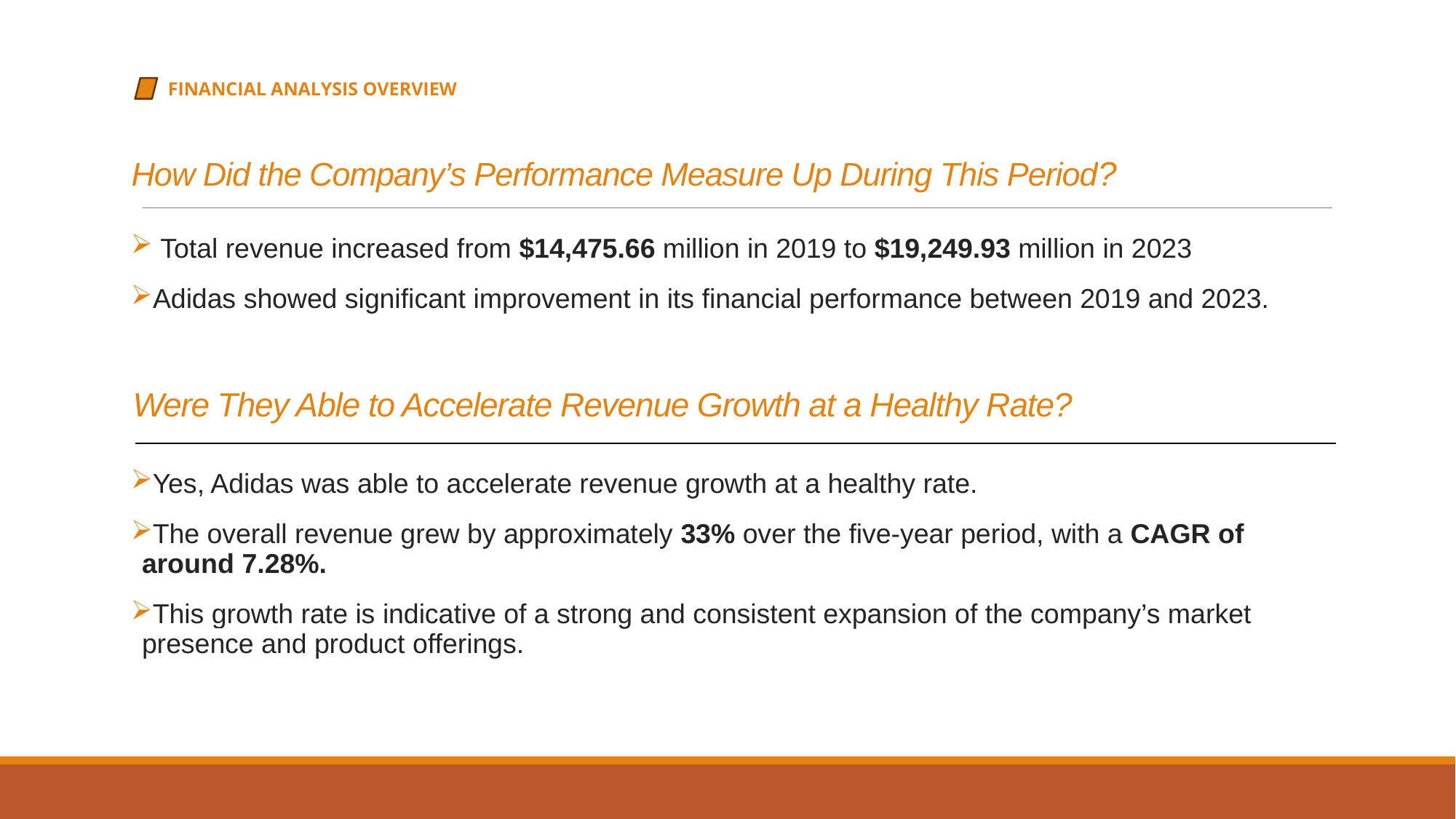

FINANCIAL ANALYSIS OVERVIEW

# How Did the Company’s Performance Measure Up During This Period?
 Total revenue increased from $14,475.66 million in 2019 to $19,249.93 million in 2023
Adidas showed significant improvement in its financial performance between 2019 and 2023.
Were They Able to Accelerate Revenue Growth at a Healthy Rate?
Yes, Adidas was able to accelerate revenue growth at a healthy rate.
The overall revenue grew by approximately 33% over the five-year period, with a CAGR of around 7.28%.
This growth rate is indicative of a strong and consistent expansion of the company’s market presence and product offerings.